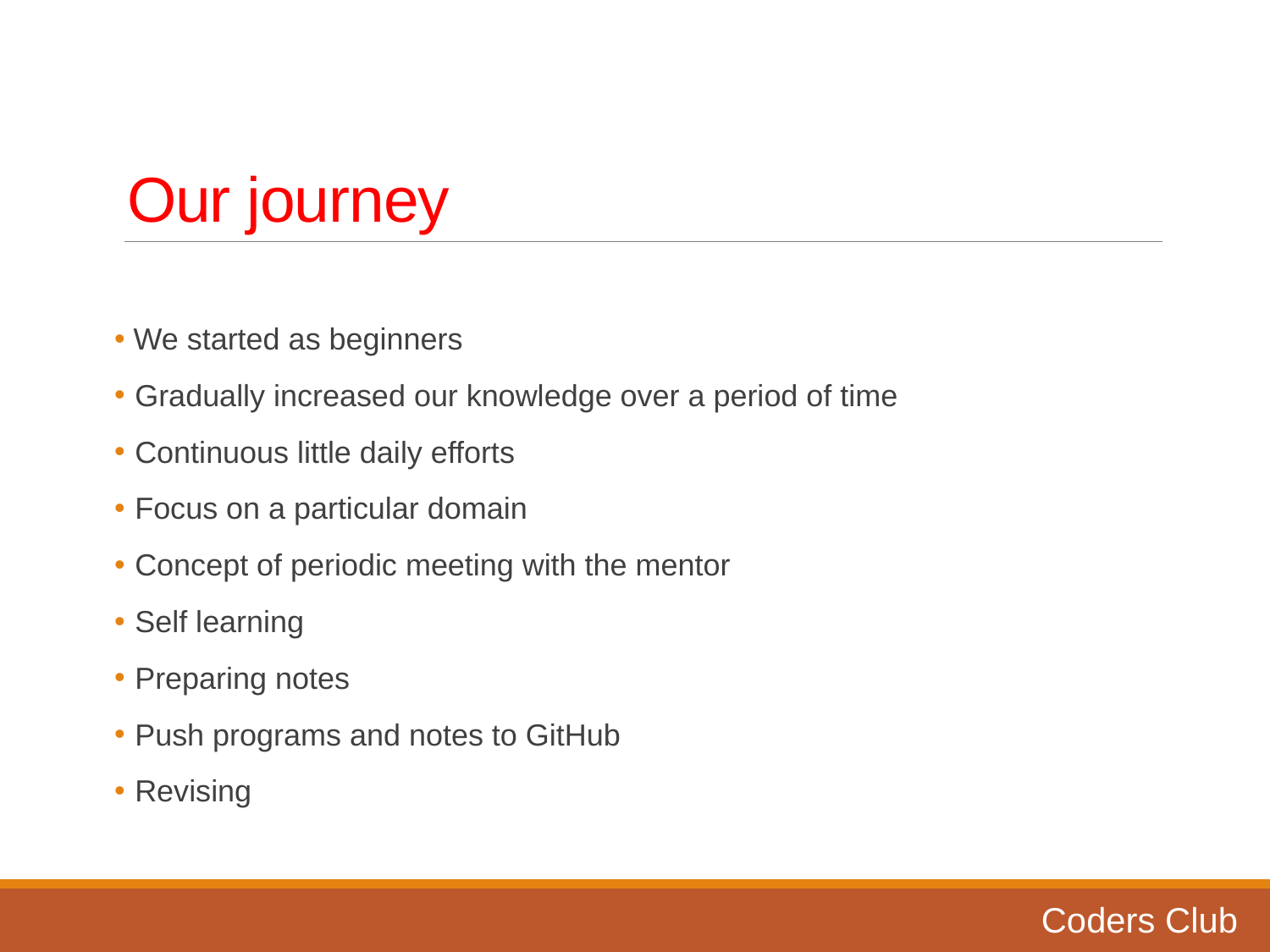

# Our journey
 We started as beginners
 Gradually increased our knowledge over a period of time
 Continuous little daily efforts
 Focus on a particular domain
 Concept of periodic meeting with the mentor
 Self learning
 Preparing notes
 Push programs and notes to GitHub
 Revising
Coders Club